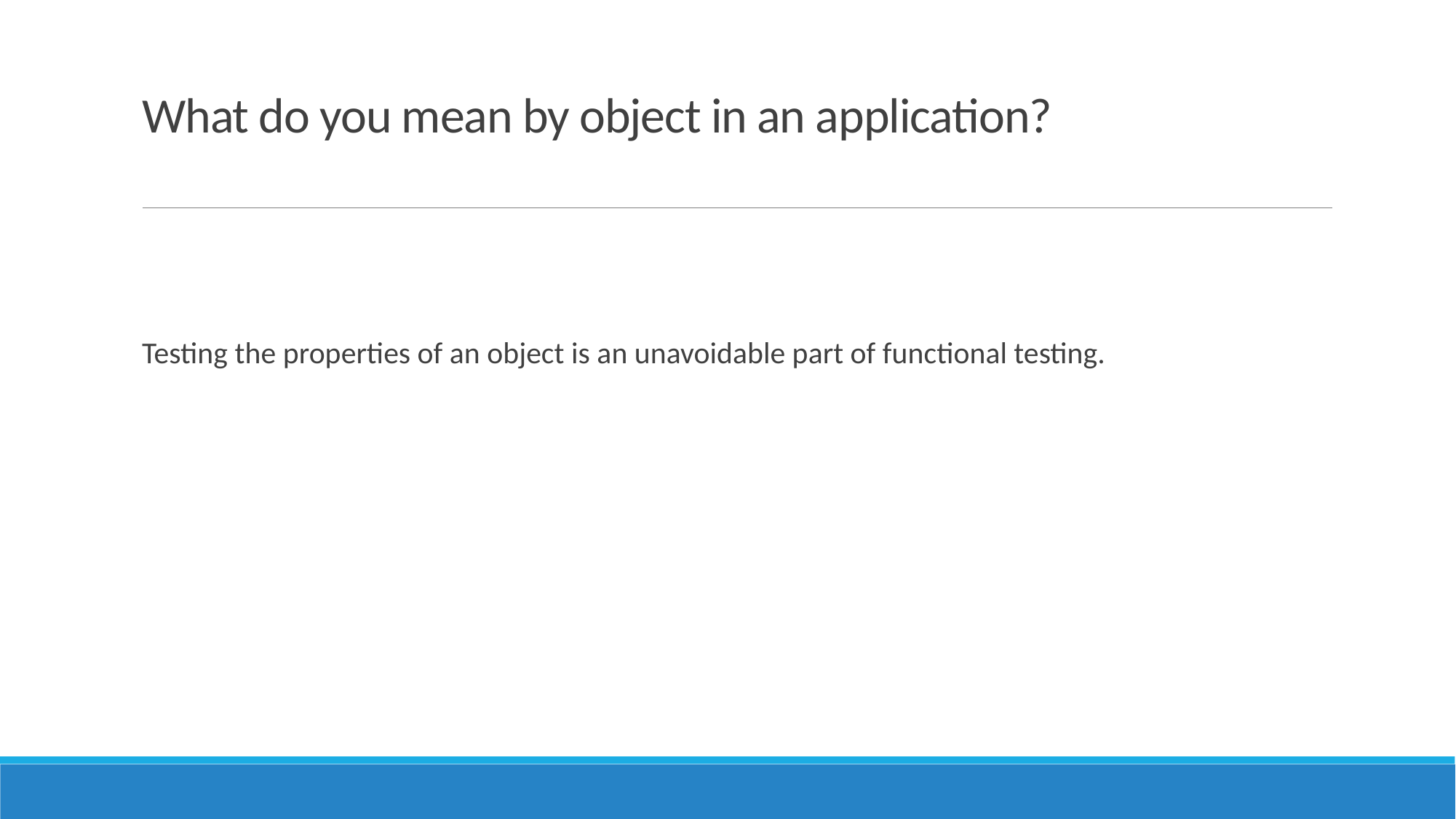

# What do you mean by object in an application?

Testing the properties of an object is an unavoidable part of functional testing.